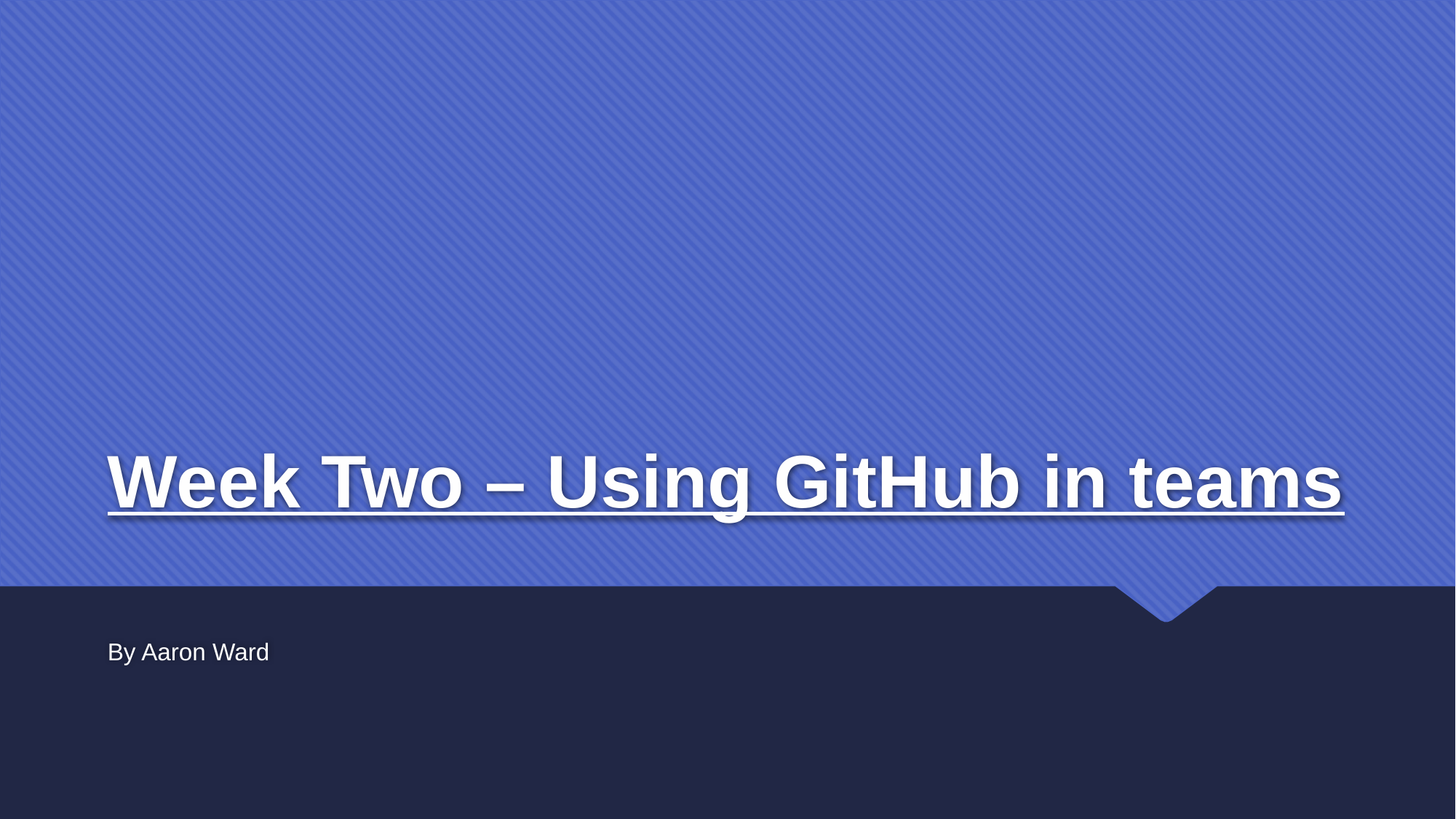

# Week Two – Using GitHub in teams
By Aaron Ward